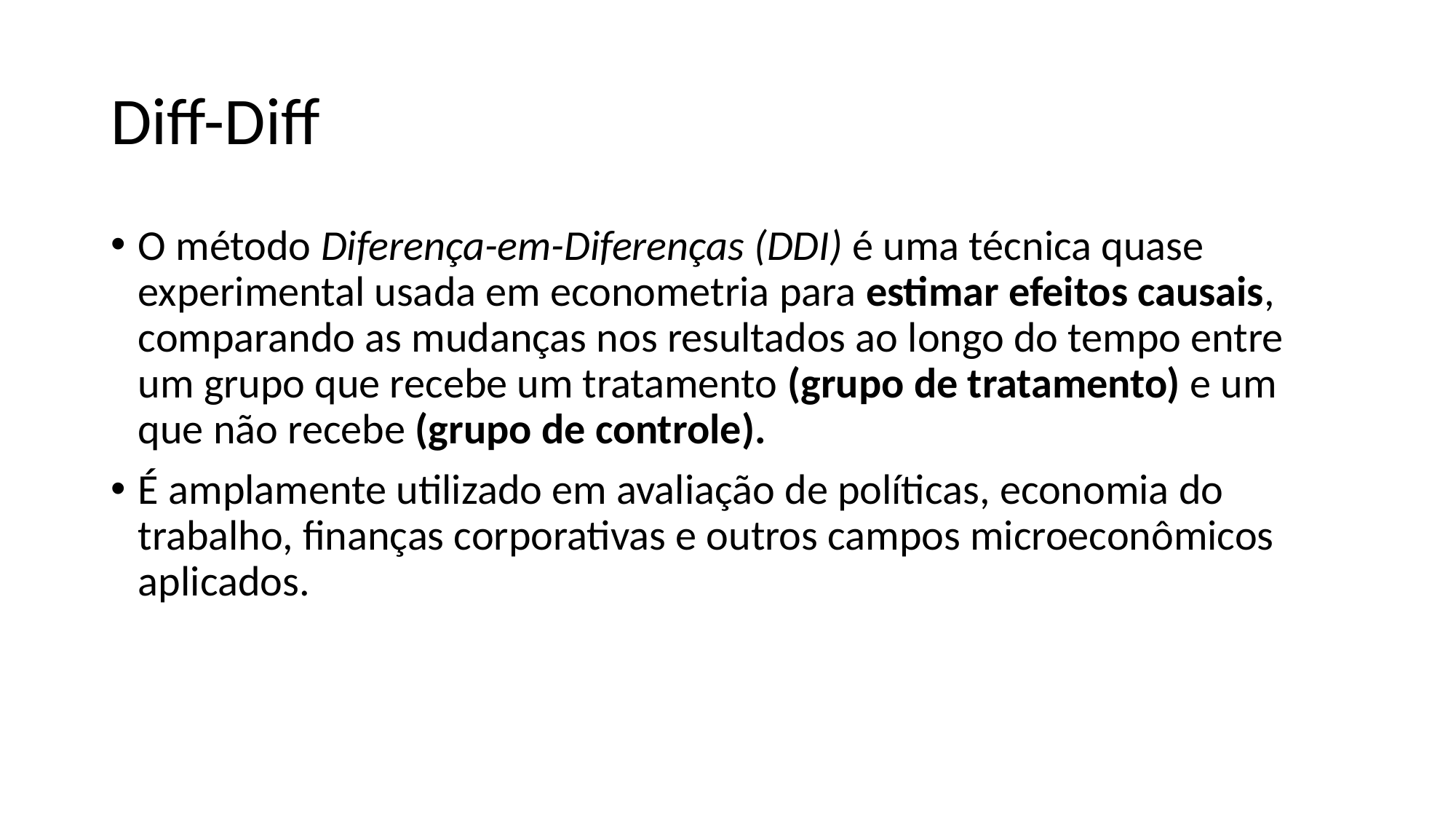

# Diff-Diff
O método Diferença-em-Diferenças (DDI) é uma técnica quase experimental usada em econometria para estimar efeitos causais, comparando as mudanças nos resultados ao longo do tempo entre um grupo que recebe um tratamento (grupo de tratamento) e um que não recebe (grupo de controle).
É amplamente utilizado em avaliação de políticas, economia do trabalho, finanças corporativas e outros campos microeconômicos aplicados.